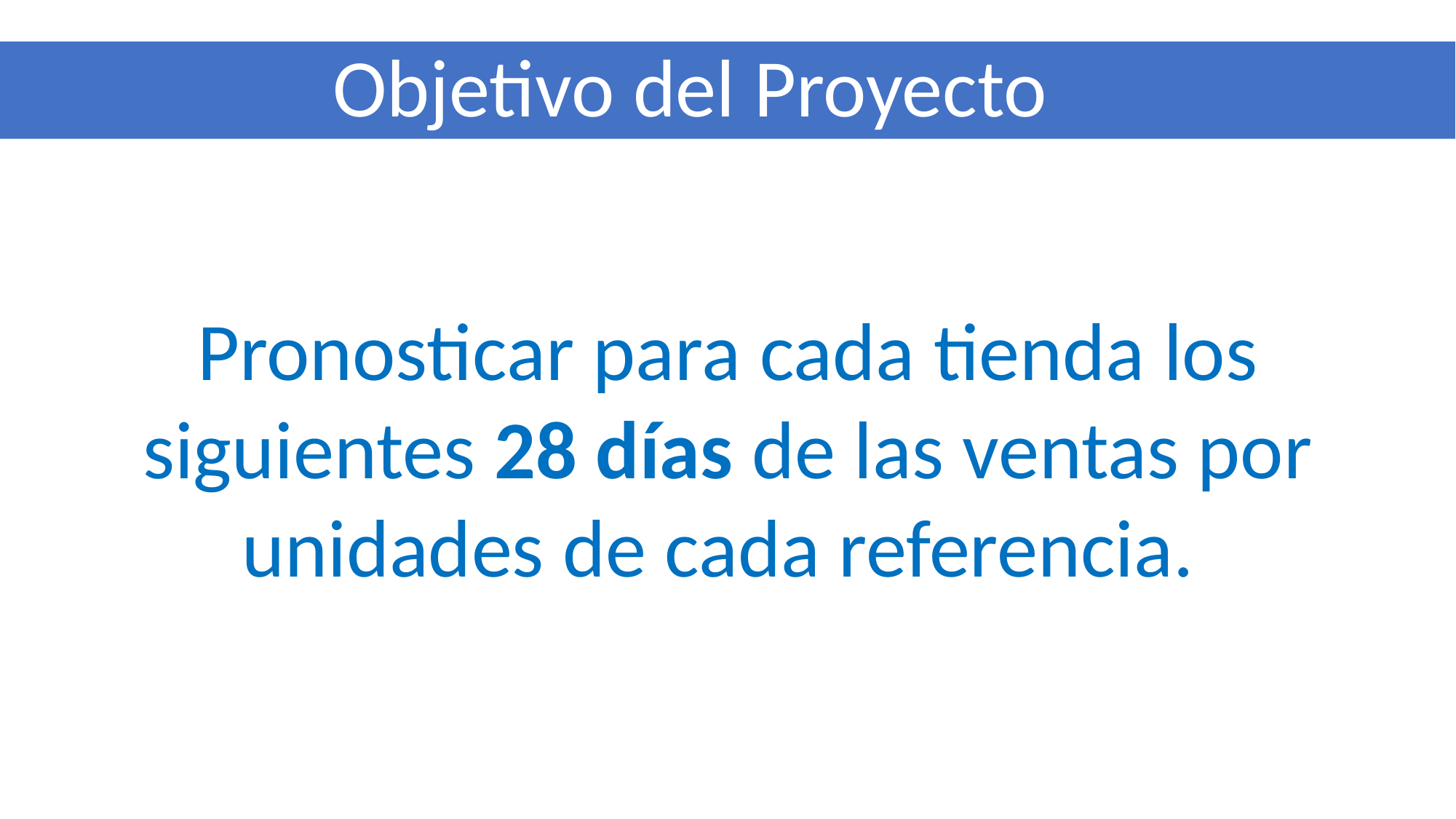

# Objetivo del Proyecto
Pronosticar para cada tienda los siguientes 28 días de las ventas por unidades de cada referencia.